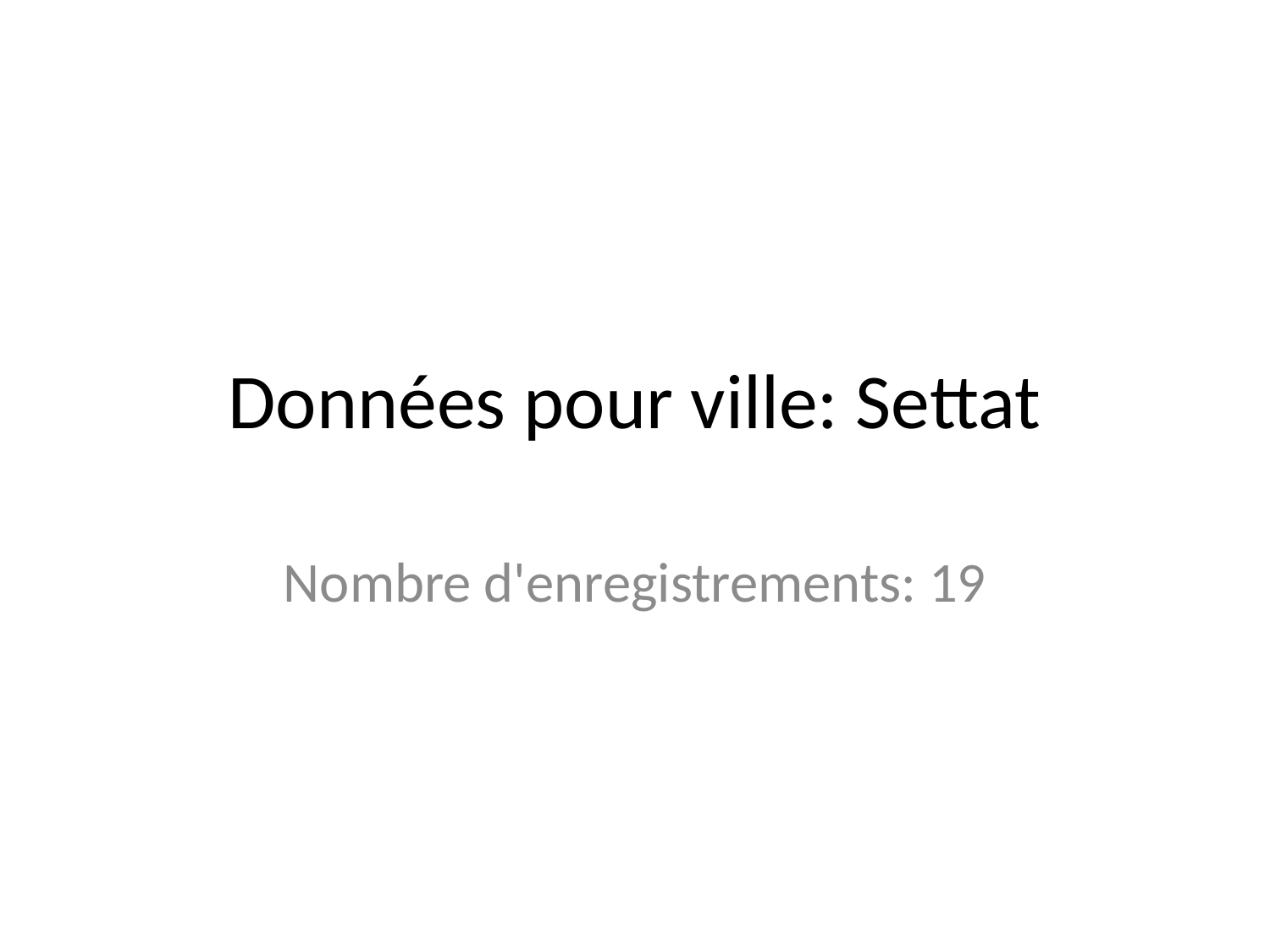

# Données pour ville: Settat
Nombre d'enregistrements: 19